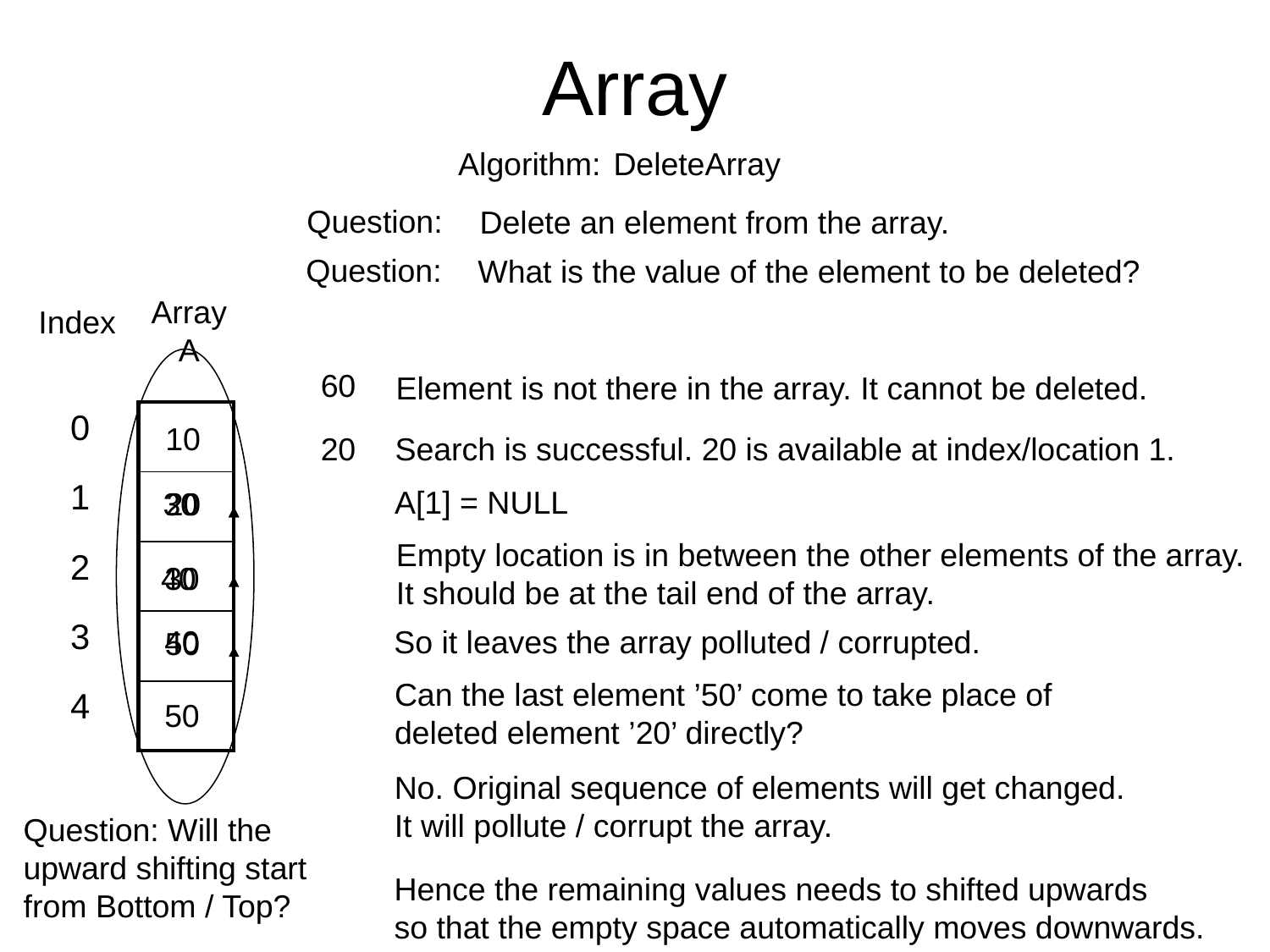

# Array
Algorithm:
DeleteArray
Question:
Delete an element from the array.
Question:
What is the value of the element to be deleted?
Array
A
Index

60
Element is not there in the array. It cannot be deleted.
| 0 |
| --- |
| 1 |
| 2 |
| 3 |
| 4 |
|  |
| --- |
|  |
|  |
|  |
|  |
10
20
Search is successful. 20 is available at index/location 1.
A[1] = NULL
30
20
Empty location is in between the other elements of the array.
It should be at the tail end of the array.
40
30
40
So it leaves the array polluted / corrupted.
50
Can the last element ’50’ come to take place of
deleted element ’20’ directly?
50
No. Original sequence of elements will get changed.
It will pollute / corrupt the array.
Question: Will the
upward shifting start
from Bottom / Top?
Hence the remaining values needs to shifted upwards
so that the empty space automatically moves downwards.